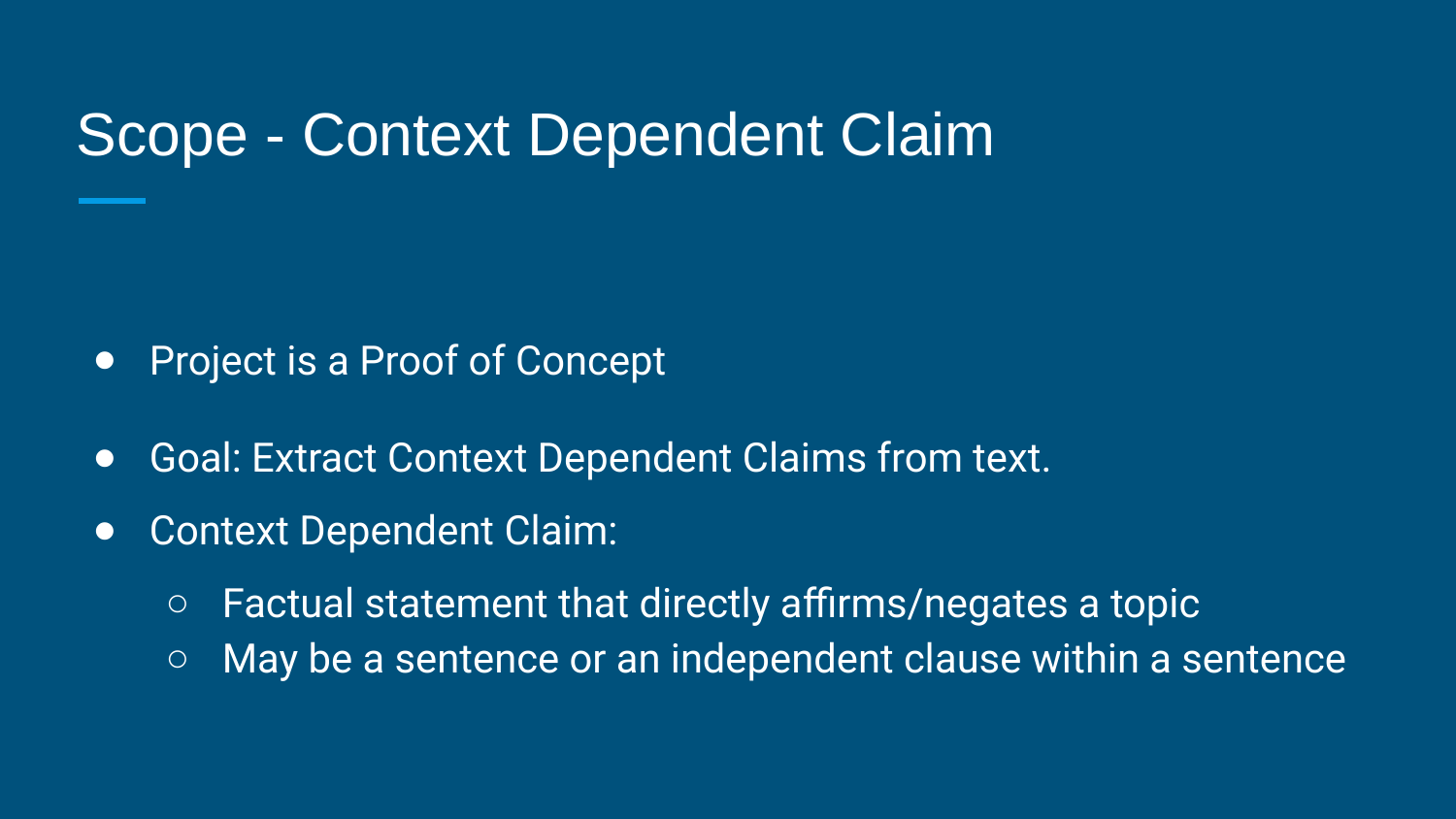

# Scope - Context Dependent Claim
Project is a Proof of Concept
Goal: Extract Context Dependent Claims from text.
Context Dependent Claim:
Factual statement that directly affirms/negates a topic
May be a sentence or an independent clause within a sentence